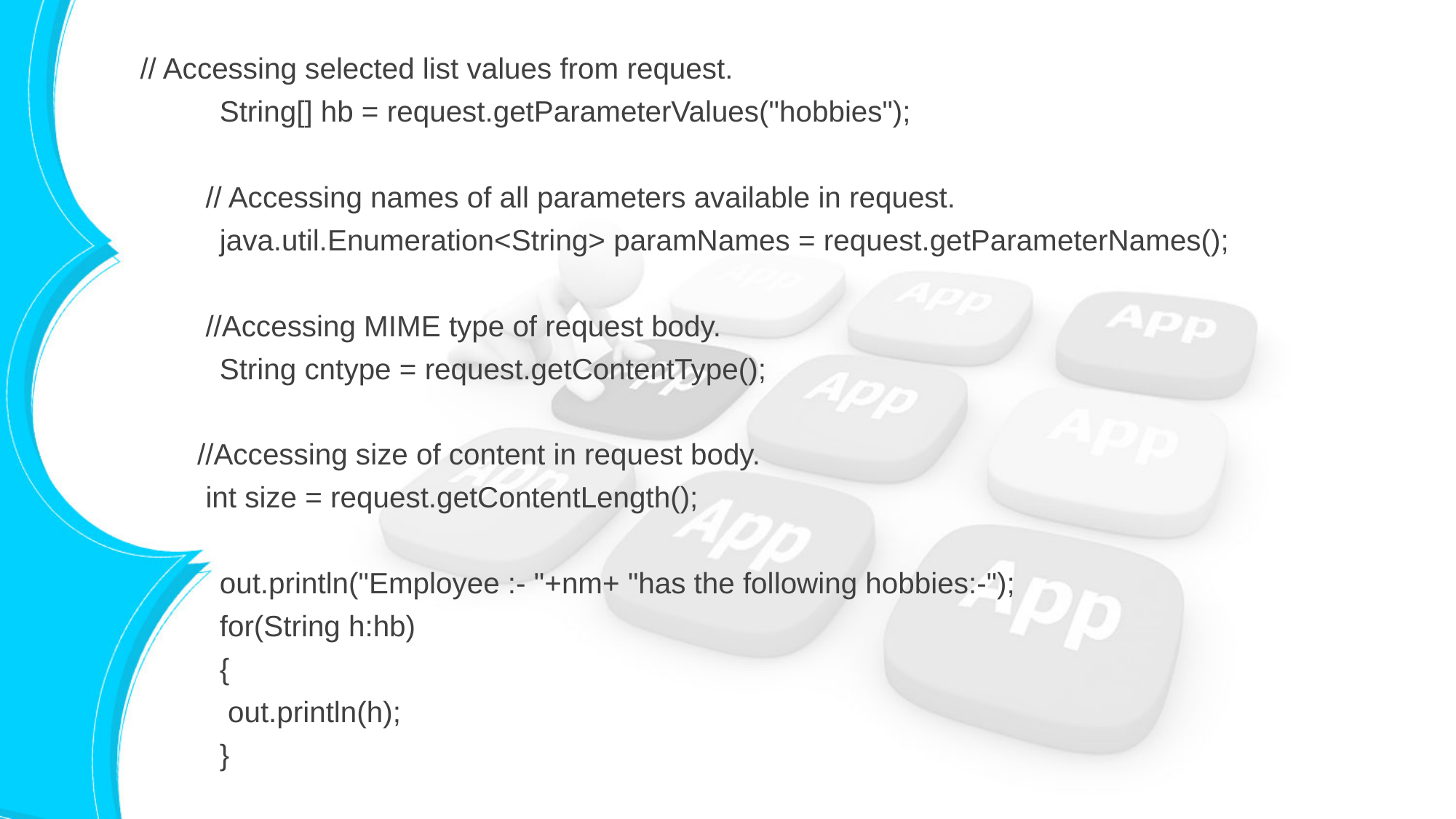

// Accessing selected list values from request.
	String[] hb = request.getParameterValues("hobbies");

        // Accessing names of all parameters available in request.
	java.util.Enumeration<String> paramNames = request.getParameterNames();

        //Accessing MIME type of request body.
	String cntype = request.getContentType();

       //Accessing size of content in request body.
        int size = request.getContentLength();

	out.println("Employee :- "+nm+ "has the following hobbies:-");
	for(String h:hb)
	{
	 out.println(h);
	}